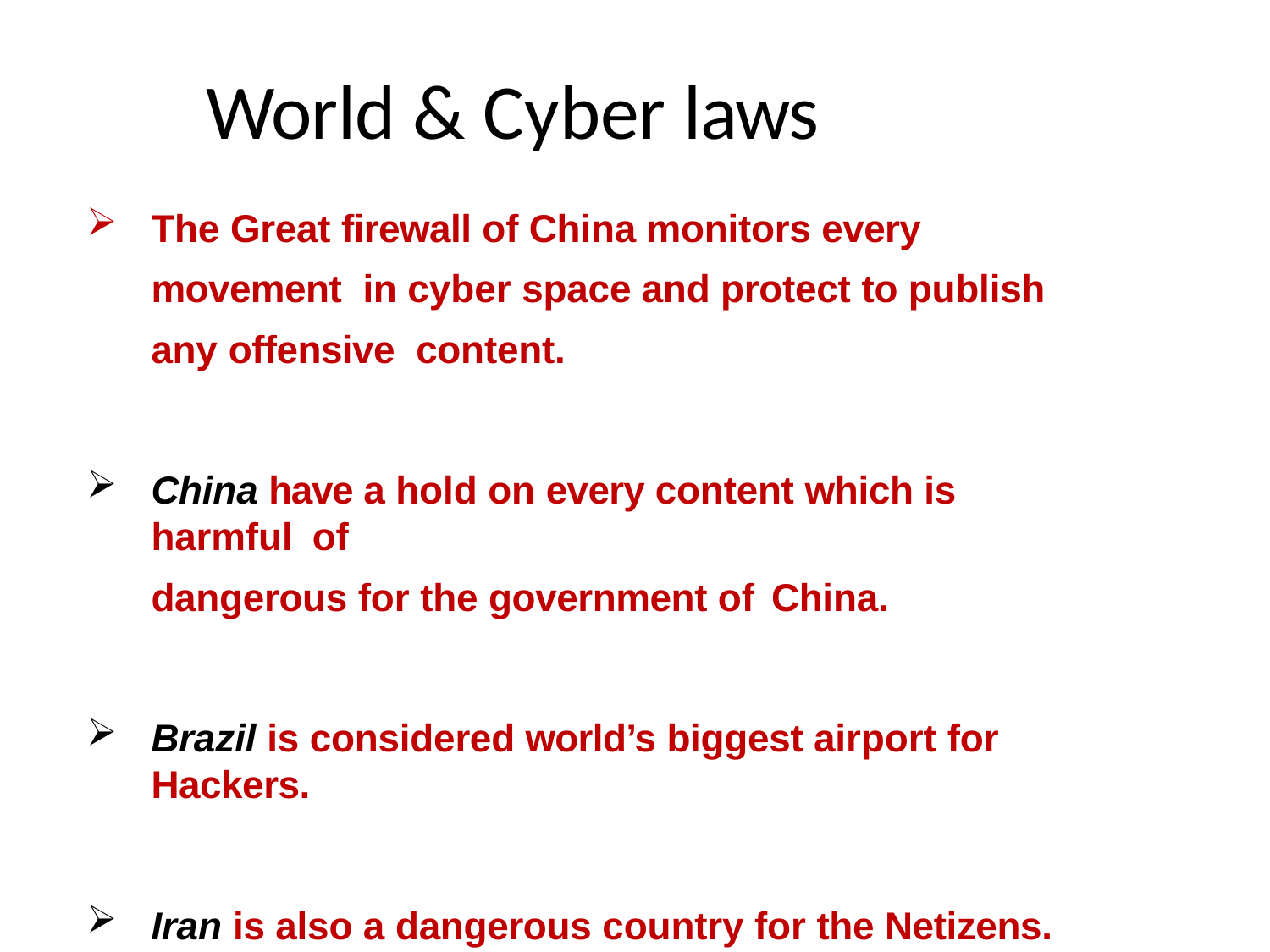

# World & Cyber laws
The Great firewall of China monitors every movement  in cyber space and protect to publish any offensive  content.

China have a hold on every content which is harmful of
dangerous for the government of China.

Brazil is considered world’s biggest airport for Hackers.

Iran is also a dangerous country for the Netizens. He  also have a Crime Police unit for crime in Cyber Space.